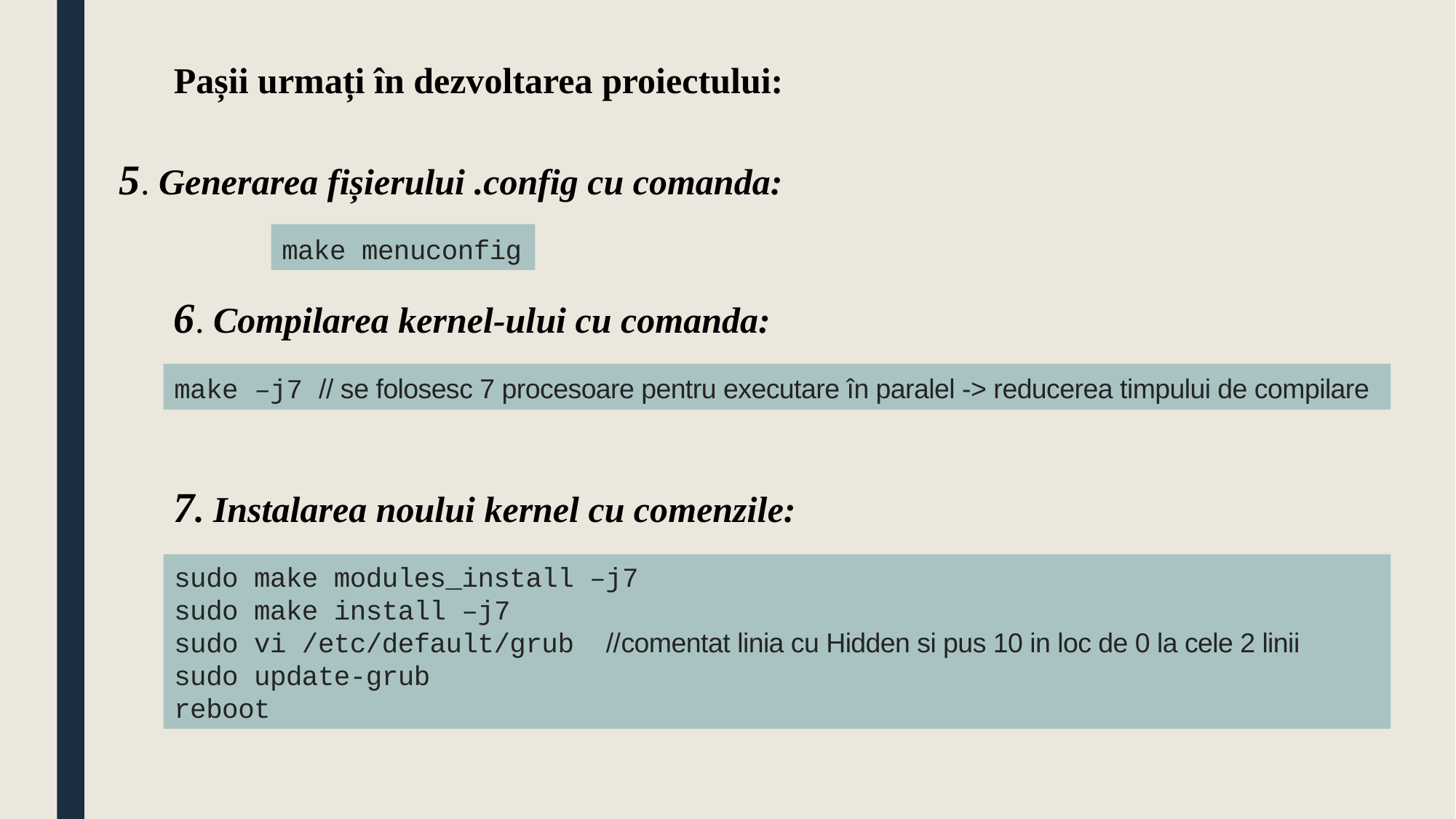

Pașii urmați în dezvoltarea proiectului:

5. Generarea fișierului .config cu comanda:

	6. Compilarea kernel-ului cu comanda:

	7. Instalarea noului kernel cu comenzile:

make menuconfig
make –j7 // se folosesc 7 procesoare pentru executare în paralel -> reducerea timpului de compilare
sudo make modules_install –j7
sudo make install –j7
sudo vi /etc/default/grub  //comentat linia cu Hidden si pus 10 in loc de 0 la cele 2 linii
sudo update-grub
reboot